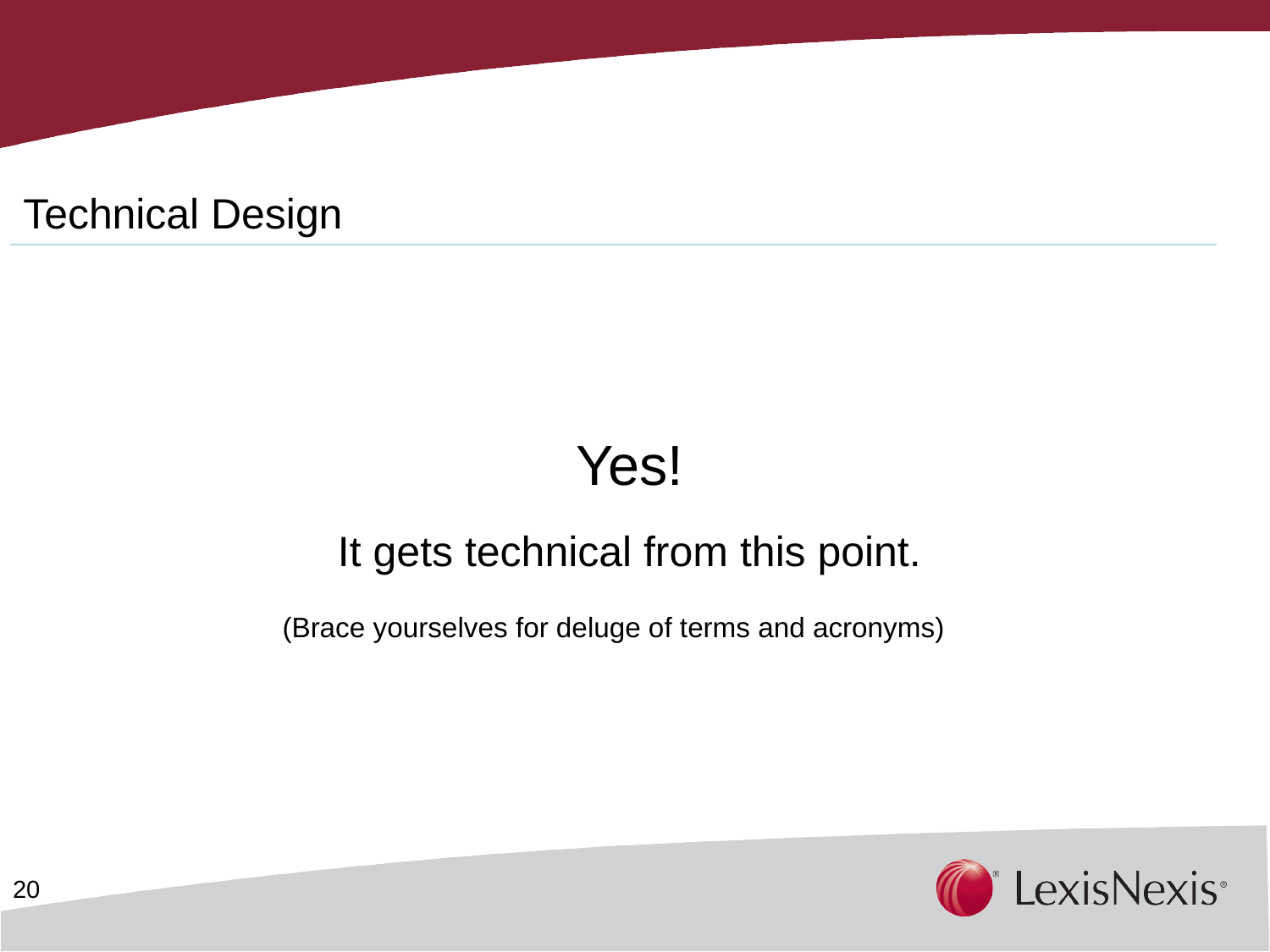

Technical Design
Yes!
It gets technical from this point.
(Brace yourselves for deluge of terms and acronyms)
20